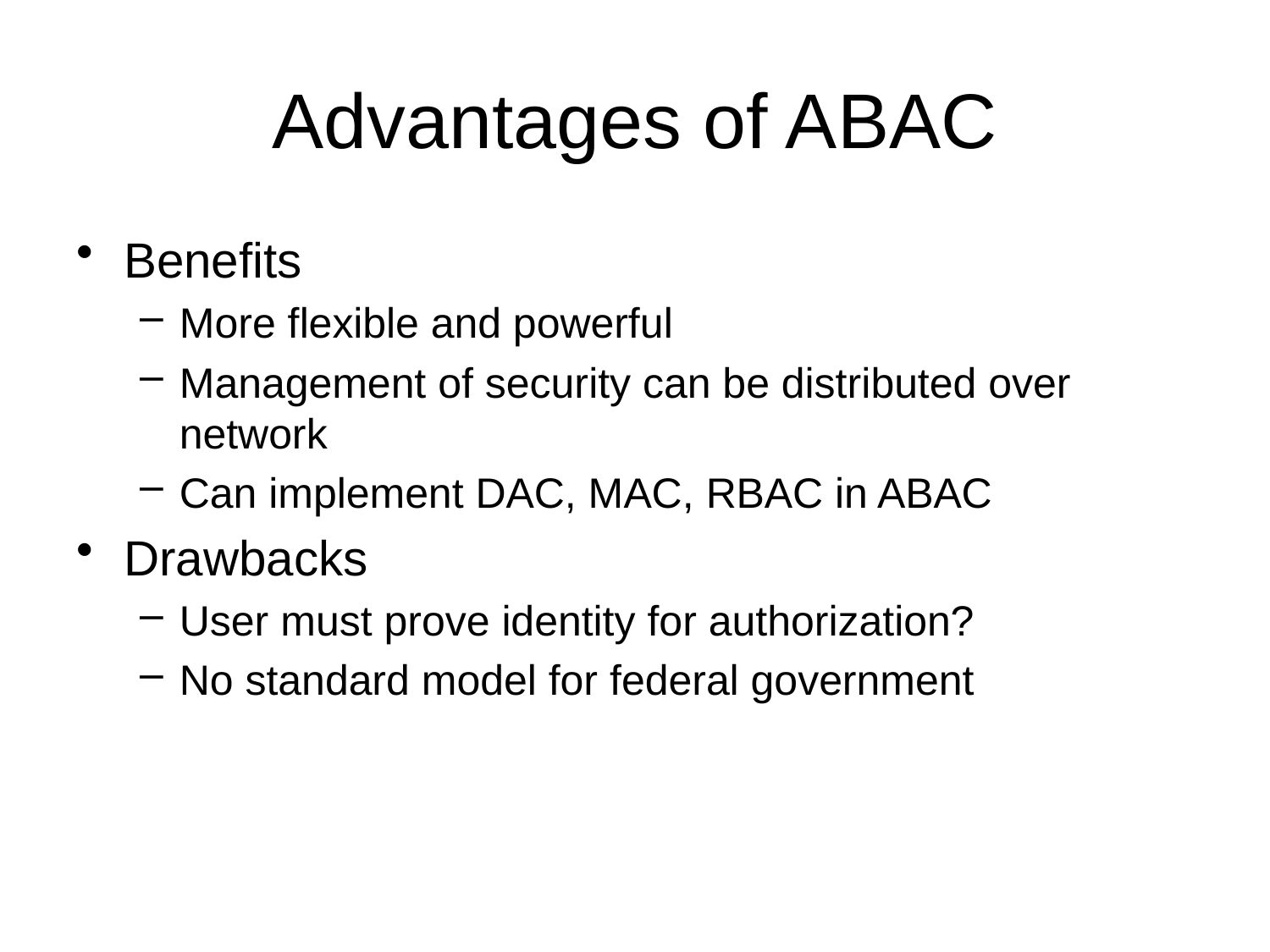

# Advantages of ABAC
Benefits
More flexible and powerful
Management of security can be distributed over network
Can implement DAC, MAC, RBAC in ABAC
Drawbacks
User must prove identity for authorization?
No standard model for federal government